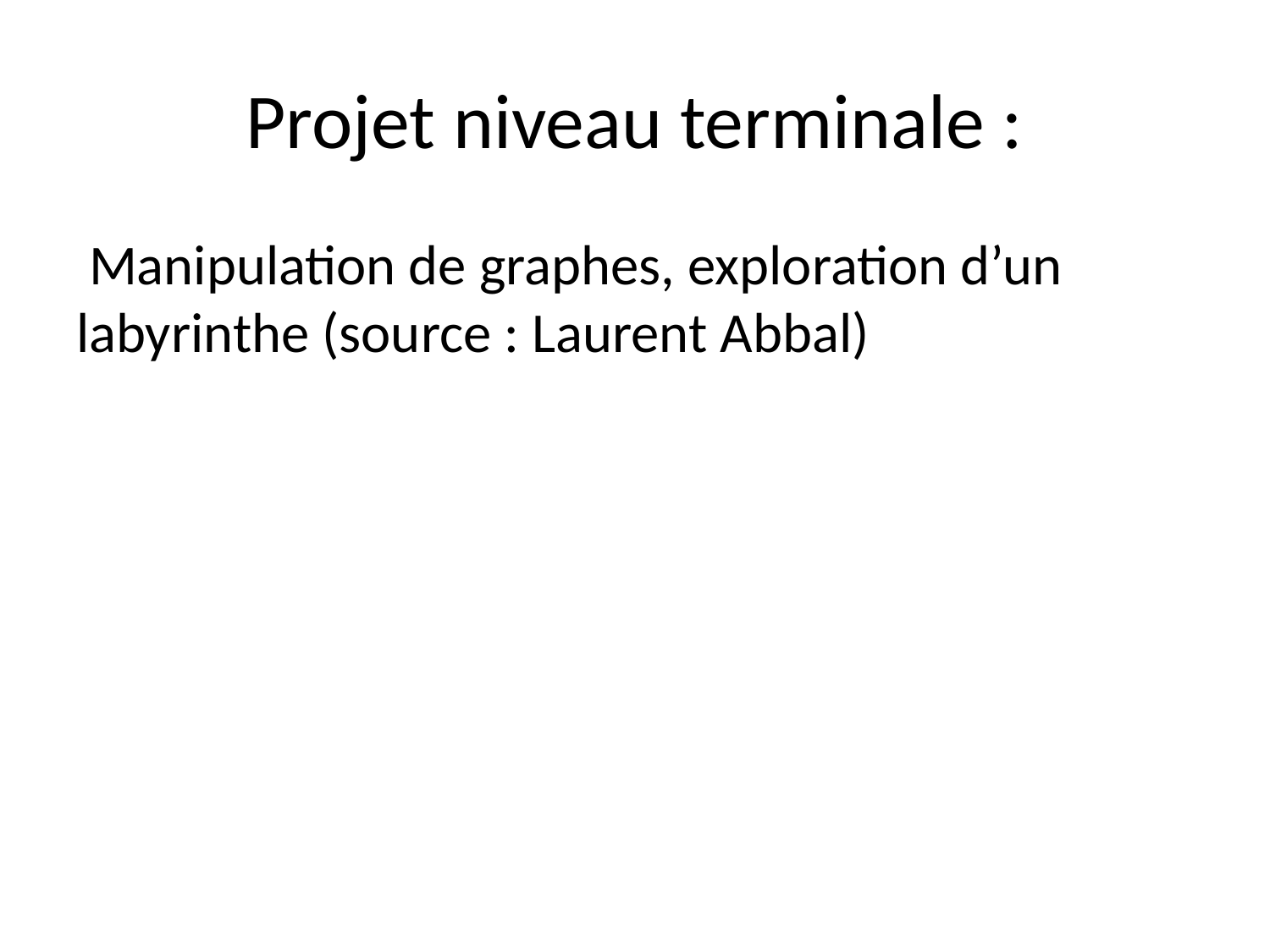

# Projet niveau terminale :
 Manipulation de graphes, exploration d’un labyrinthe (source : Laurent Abbal)